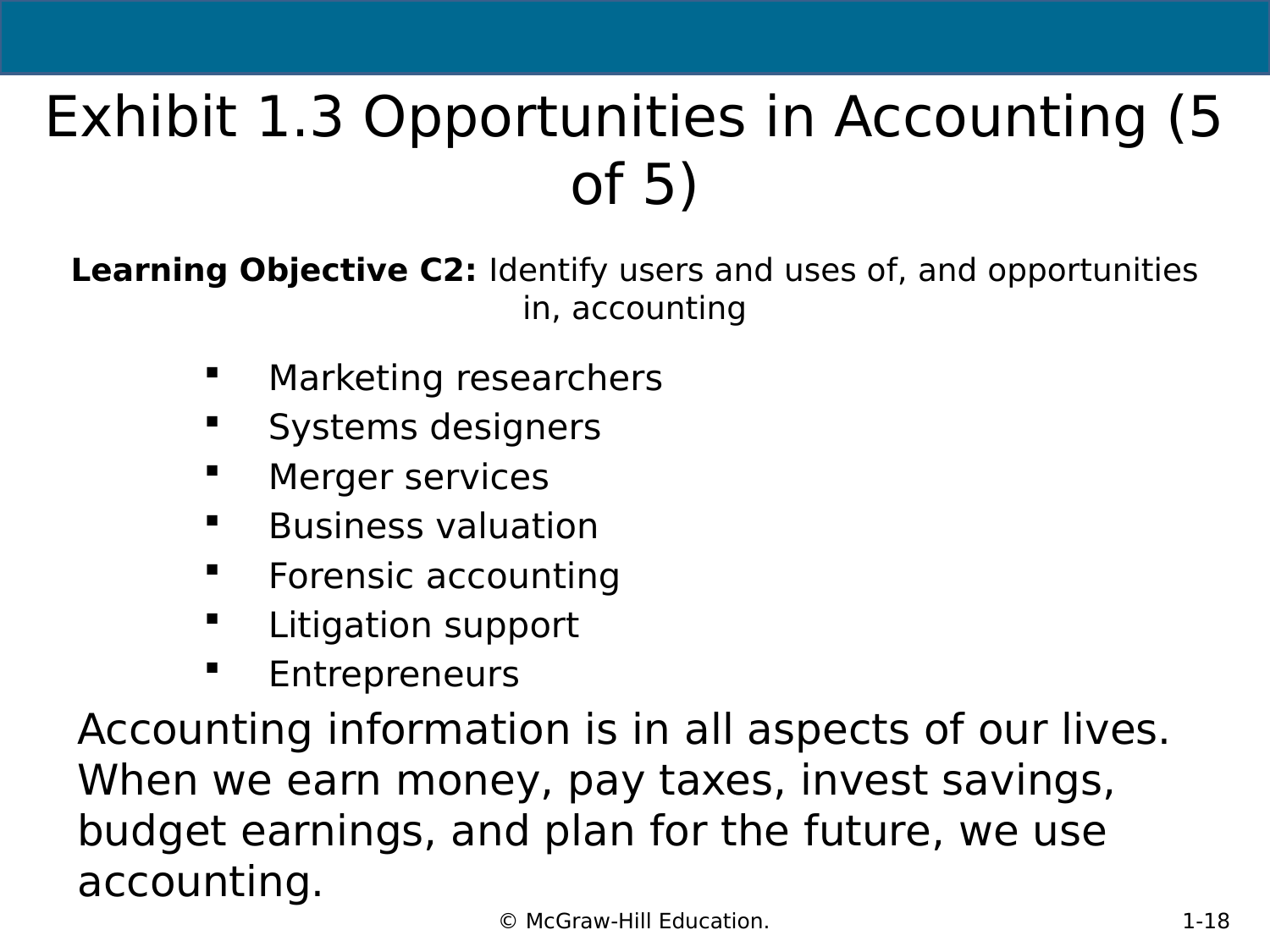

# Exhibit 1.3 Opportunities in Accounting (5 of 5)
Learning Objective C2: Identify users and uses of, and opportunities in, accounting
Marketing researchers
Systems designers
Merger services
Business valuation
Forensic accounting
Litigation support
Entrepreneurs
Accounting information is in all aspects of our lives. When we earn money, pay taxes, invest savings, budget earnings, and plan for the future, we use accounting.